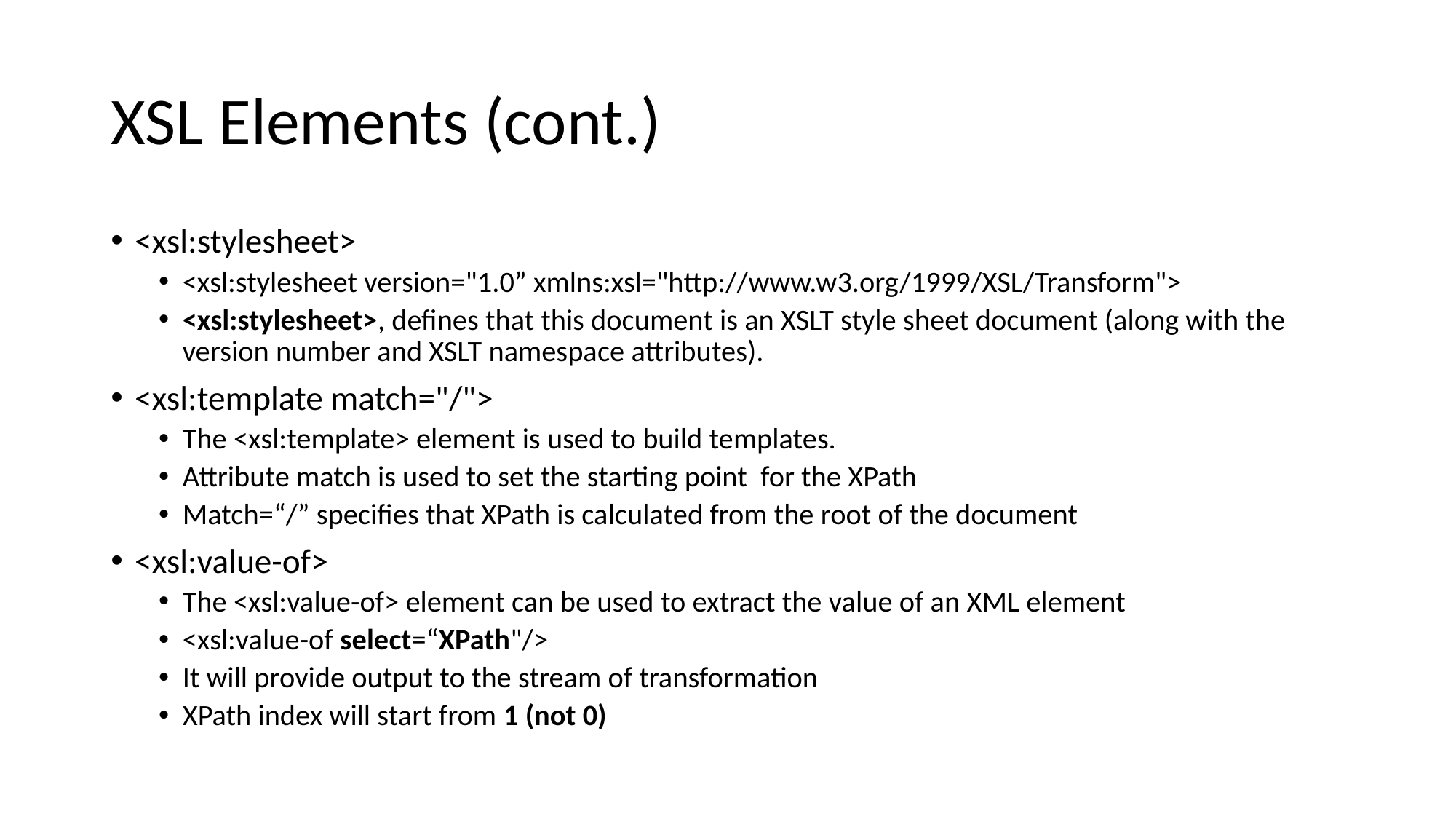

# XSL Elements (cont.)
<xsl:stylesheet>
<xsl:stylesheet version="1.0” xmlns:xsl="http://www.w3.org/1999/XSL/Transform">
<xsl:stylesheet>, defines that this document is an XSLT style sheet document (along with the version number and XSLT namespace attributes).
<xsl:template match="/">
The <xsl:template> element is used to build templates.
Attribute match is used to set the starting point  for the XPath
Match=“/” specifies that XPath is calculated from the root of the document
<xsl:value-of>
The <xsl:value-of> element can be used to extract the value of an XML element
<xsl:value-of select=“XPath"/>
It will provide output to the stream of transformation
XPath index will start from 1 (not 0)